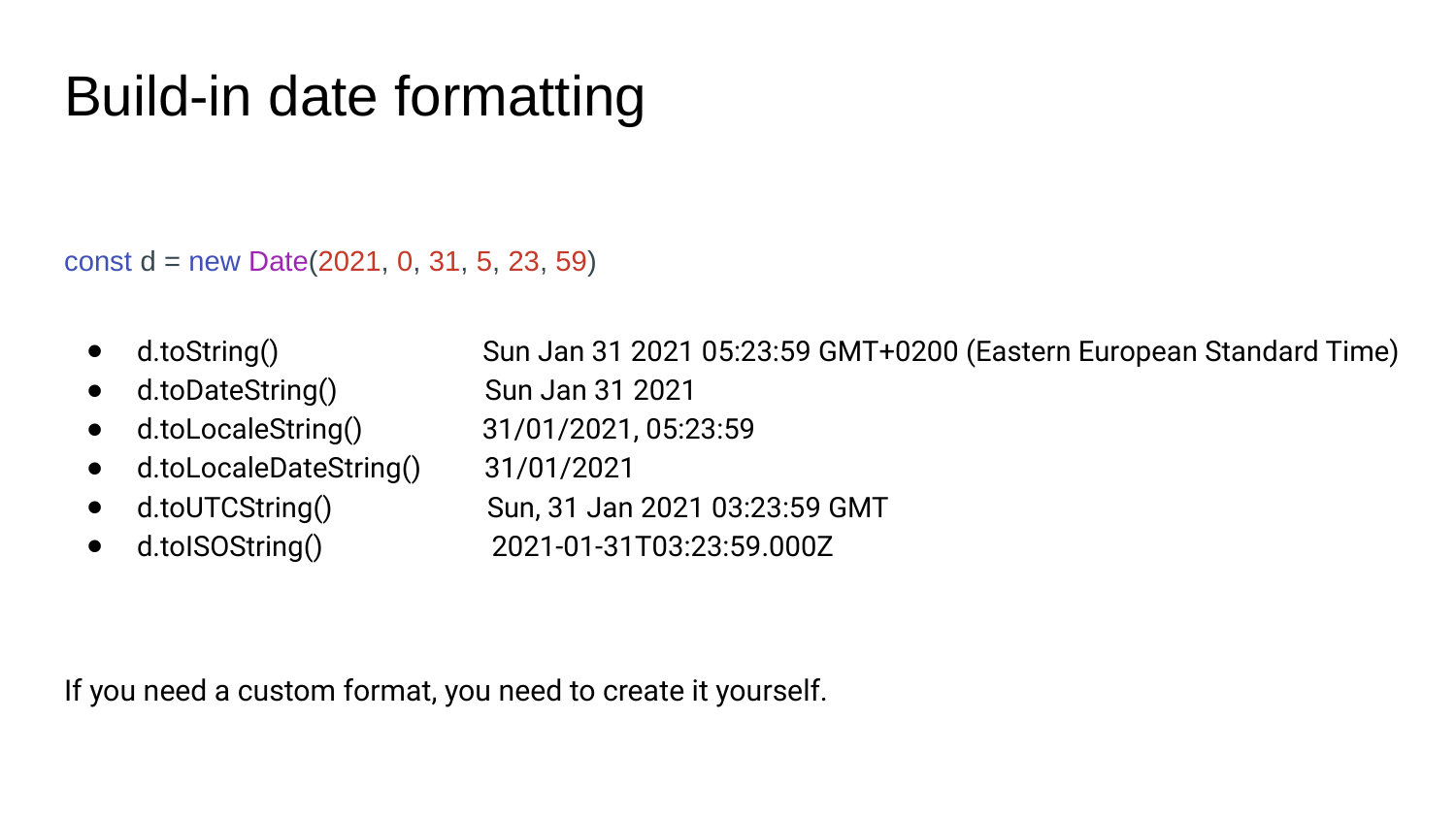

# Build-in date formatting

const d = new Date(2021, 0, 31, 5, 23, 59)

d.toString()                             Sun Jan 31 2021 05:23:59 GMT+0200 (Eastern European Standard Time)
d.toDateString()                     Sun Jan 31 2021
d.toLocaleString()                 31/01/2021, 05:23:59
d.toLocaleDateString()         31/01/2021
d.toUTCString()                      Sun, 31 Jan 2021 03:23:59 GMT
d.toISOString()                        2021-01-31T03:23:59.000Z

If you need a custom format, you need to create it yourself.